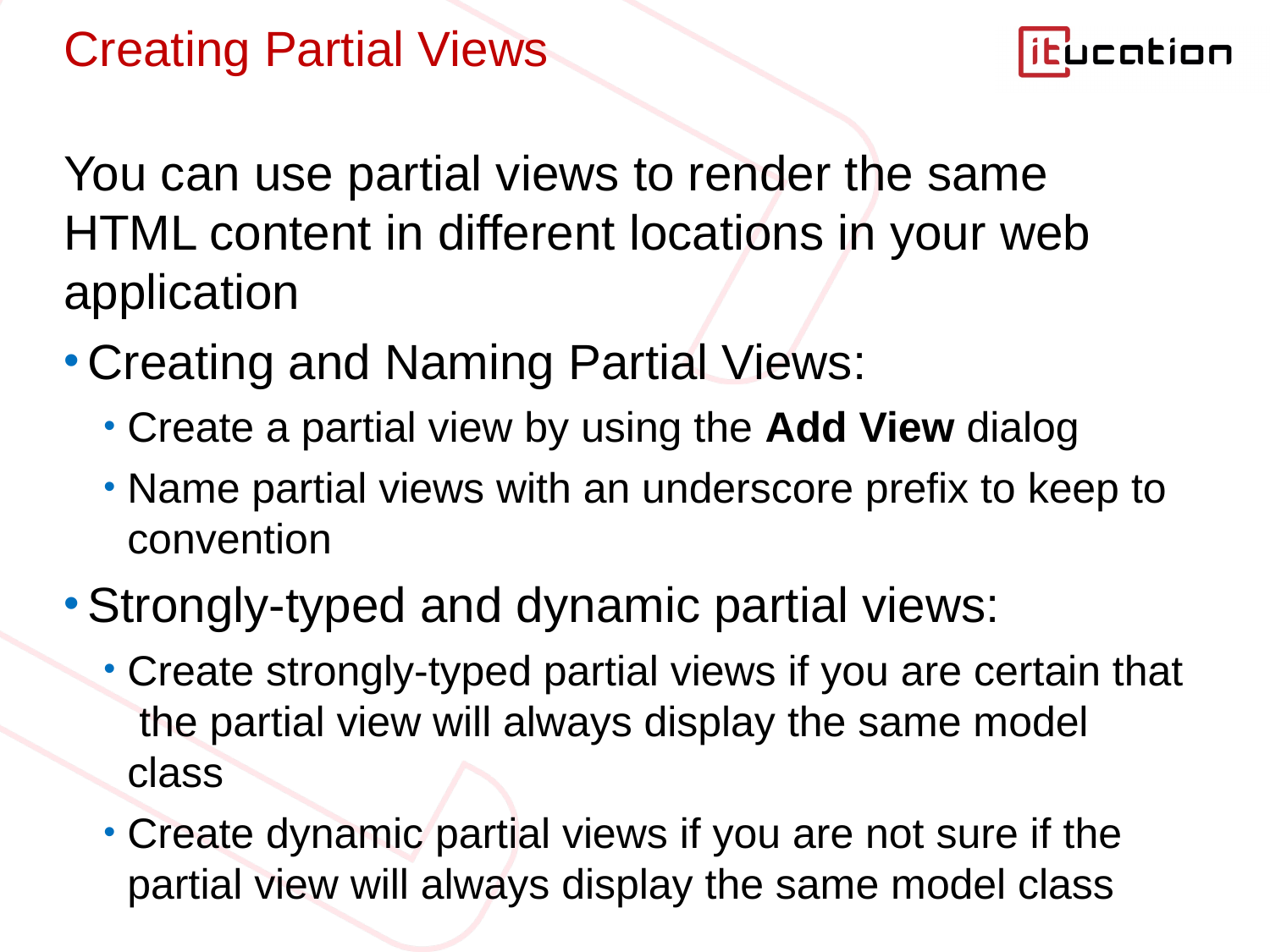

# Creating Partial Views
You can use partial views to render the same HTML content in different locations in your web application
Creating and Naming Partial Views:
Create a partial view by using the Add View dialog
Name partial views with an underscore prefix to keep to convention
Strongly-typed and dynamic partial views:
Create strongly-typed partial views if you are certain that  the partial view will always display the same model class
Create dynamic partial views if you are not sure if the partial view will always display the same model class